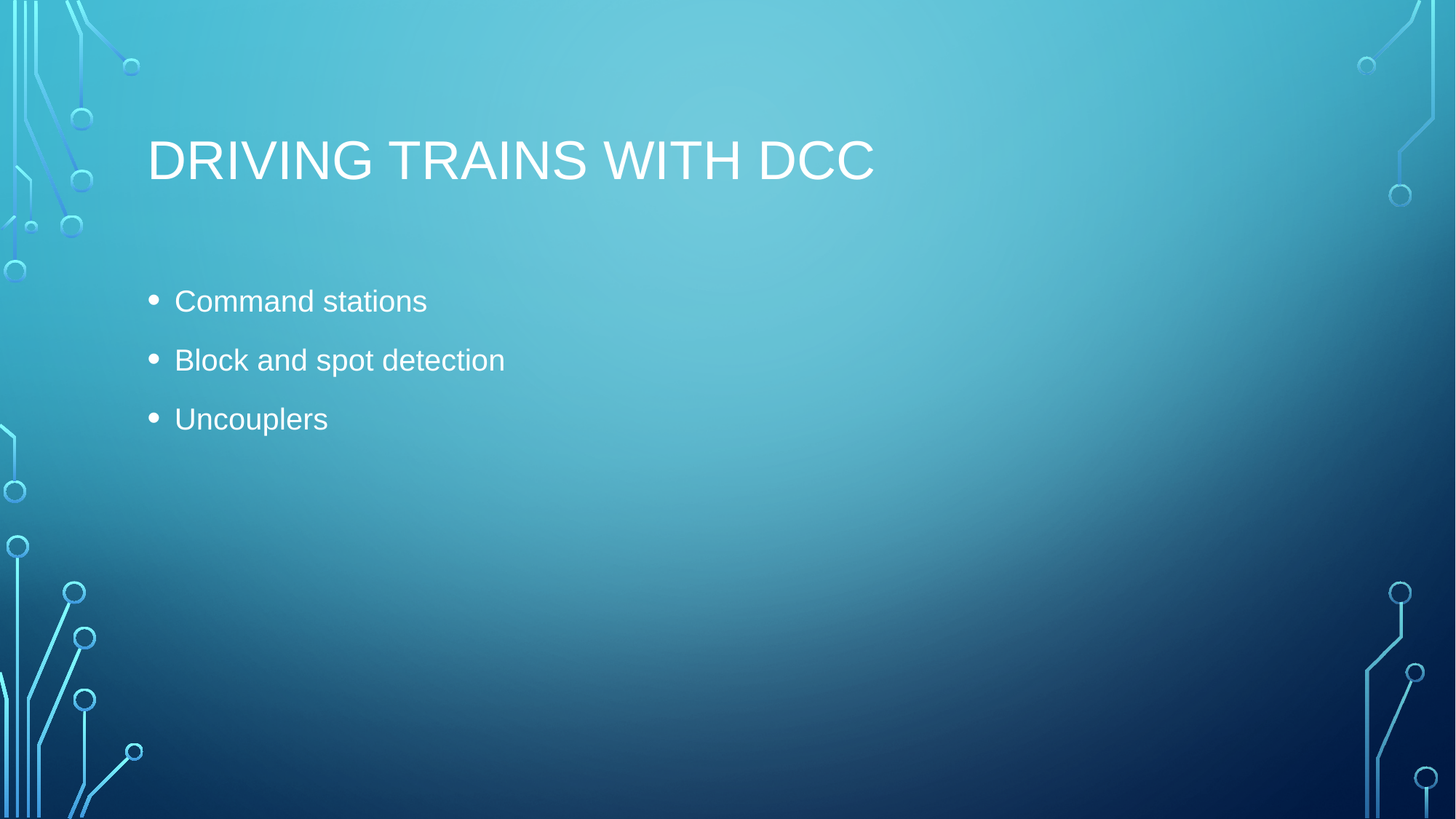

# Driving trains with DCC
Command stations
Block and spot detection
Uncouplers